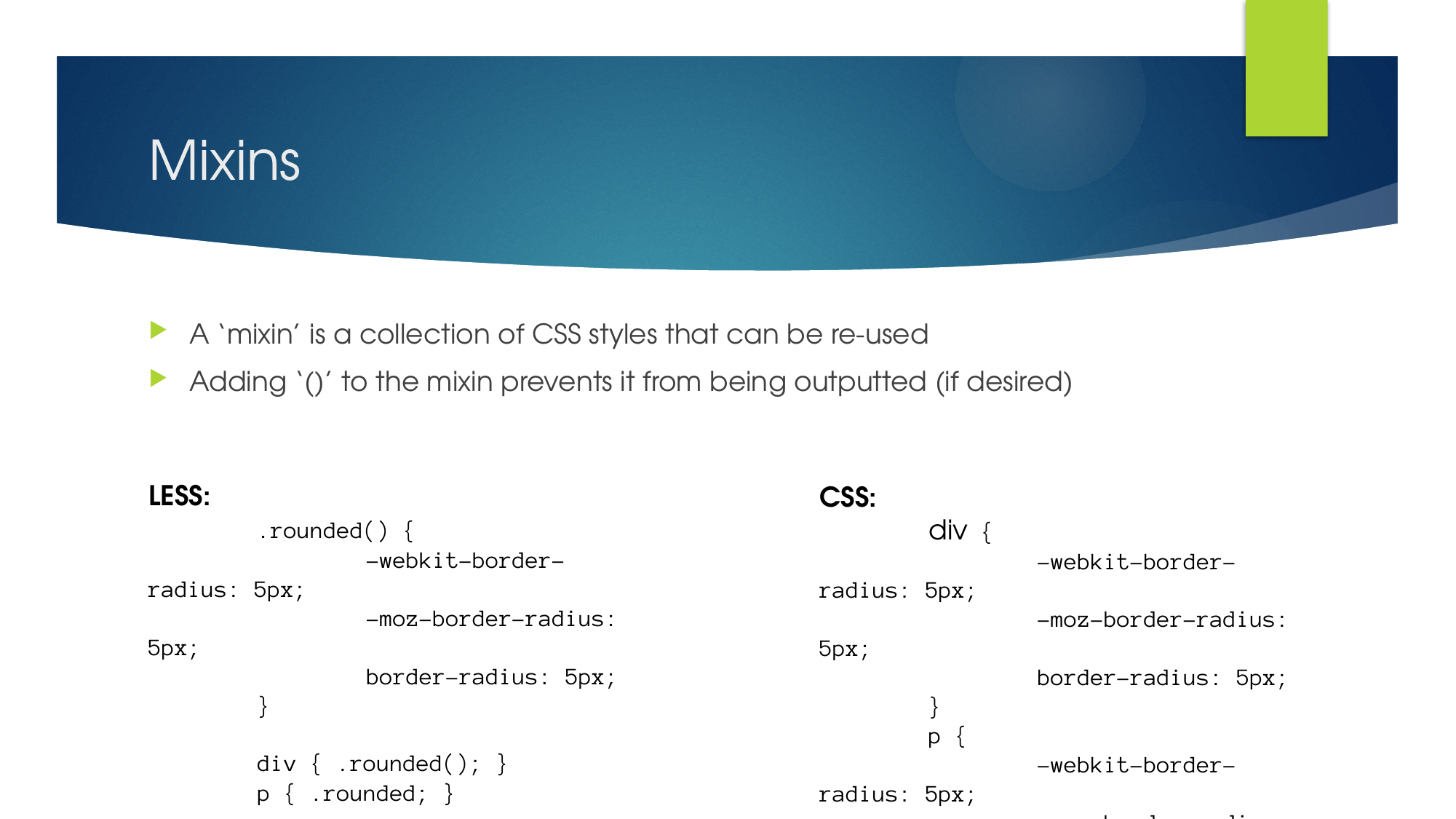

# Mixins
A ‘mixin’ is a collection of CSS styles that can be re-used
Adding ‘()’ to the mixin prevents it from being outputted (if desired)
LESS:
	.rounded() {
		-webkit-border-radius: 5px;
		-moz-border-radius: 5px;
		border-radius: 5px;
	}

	div { .rounded(); }
	p { .rounded; }
CSS:
	div {
		-webkit-border-radius: 5px;
		-moz-border-radius: 5px;
		border-radius: 5px;
	}
	p {
		-webkit-border-radius: 5px;
		-moz-border-radius: 5px;
		-border-radius: 5px;
	}